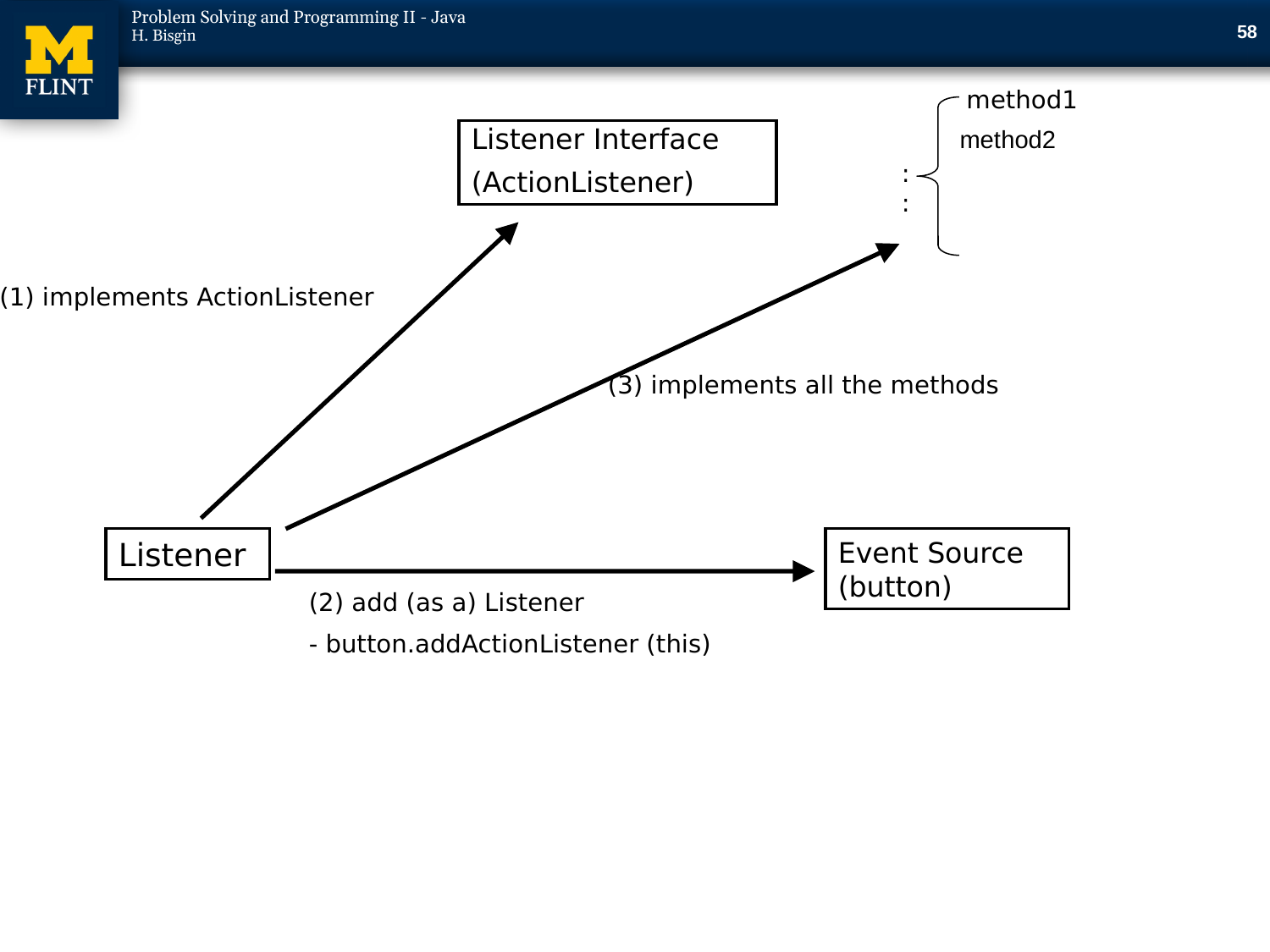

58
method1

method2
Listener Interface
(ActionListener)
:
:

(1) implements ActionListener
(3) implements all the methods
Listener
Event Source (button)

(2) add (as a) Listener
- button.addActionListener (this)